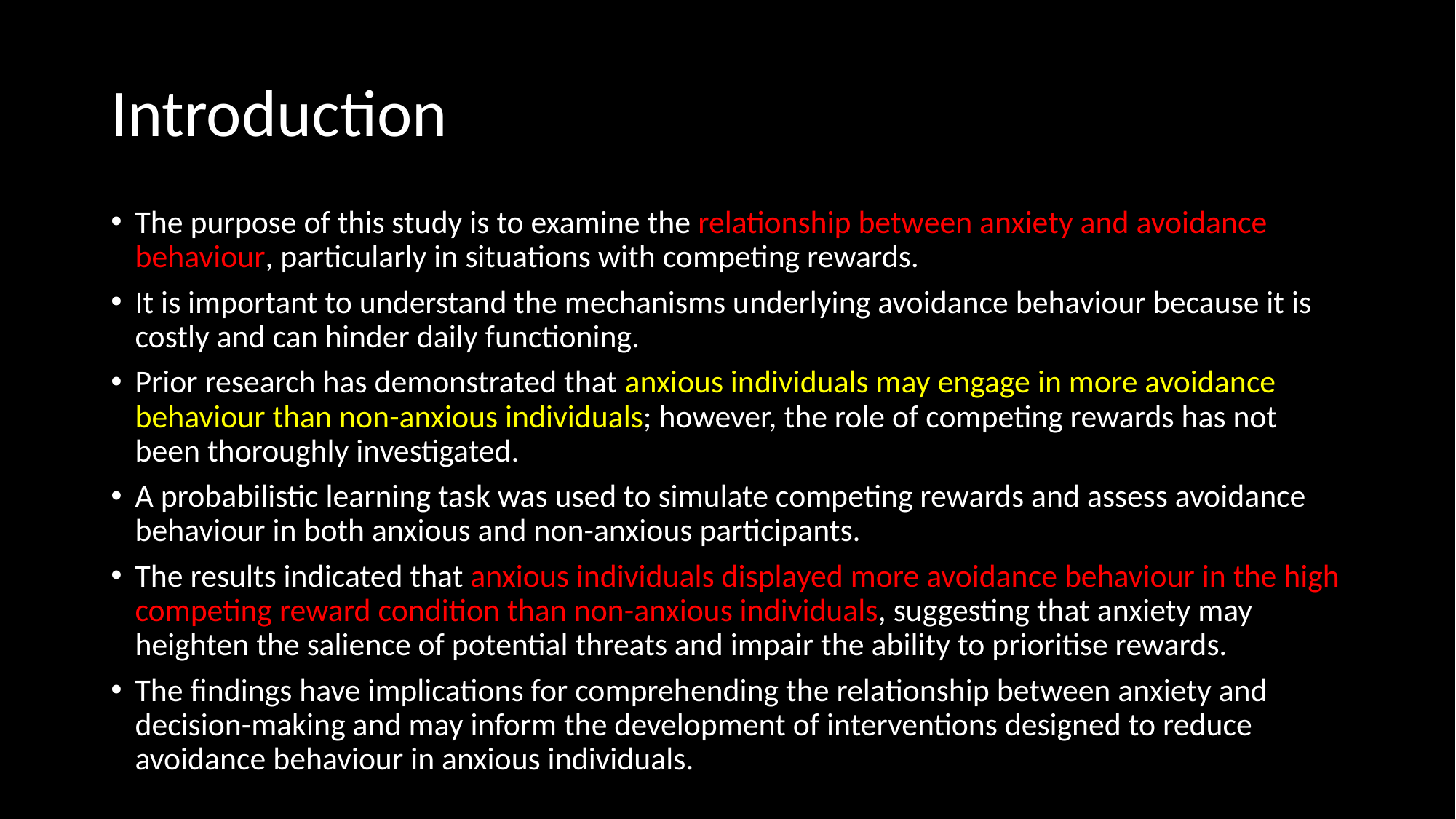

# Introduction
The purpose of this study is to examine the relationship between anxiety and avoidance behaviour, particularly in situations with competing rewards.
It is important to understand the mechanisms underlying avoidance behaviour because it is costly and can hinder daily functioning.
Prior research has demonstrated that anxious individuals may engage in more avoidance behaviour than non-anxious individuals; however, the role of competing rewards has not been thoroughly investigated.
A probabilistic learning task was used to simulate competing rewards and assess avoidance behaviour in both anxious and non-anxious participants.
The results indicated that anxious individuals displayed more avoidance behaviour in the high competing reward condition than non-anxious individuals, suggesting that anxiety may heighten the salience of potential threats and impair the ability to prioritise rewards.
The findings have implications for comprehending the relationship between anxiety and decision-making and may inform the development of interventions designed to reduce avoidance behaviour in anxious individuals.